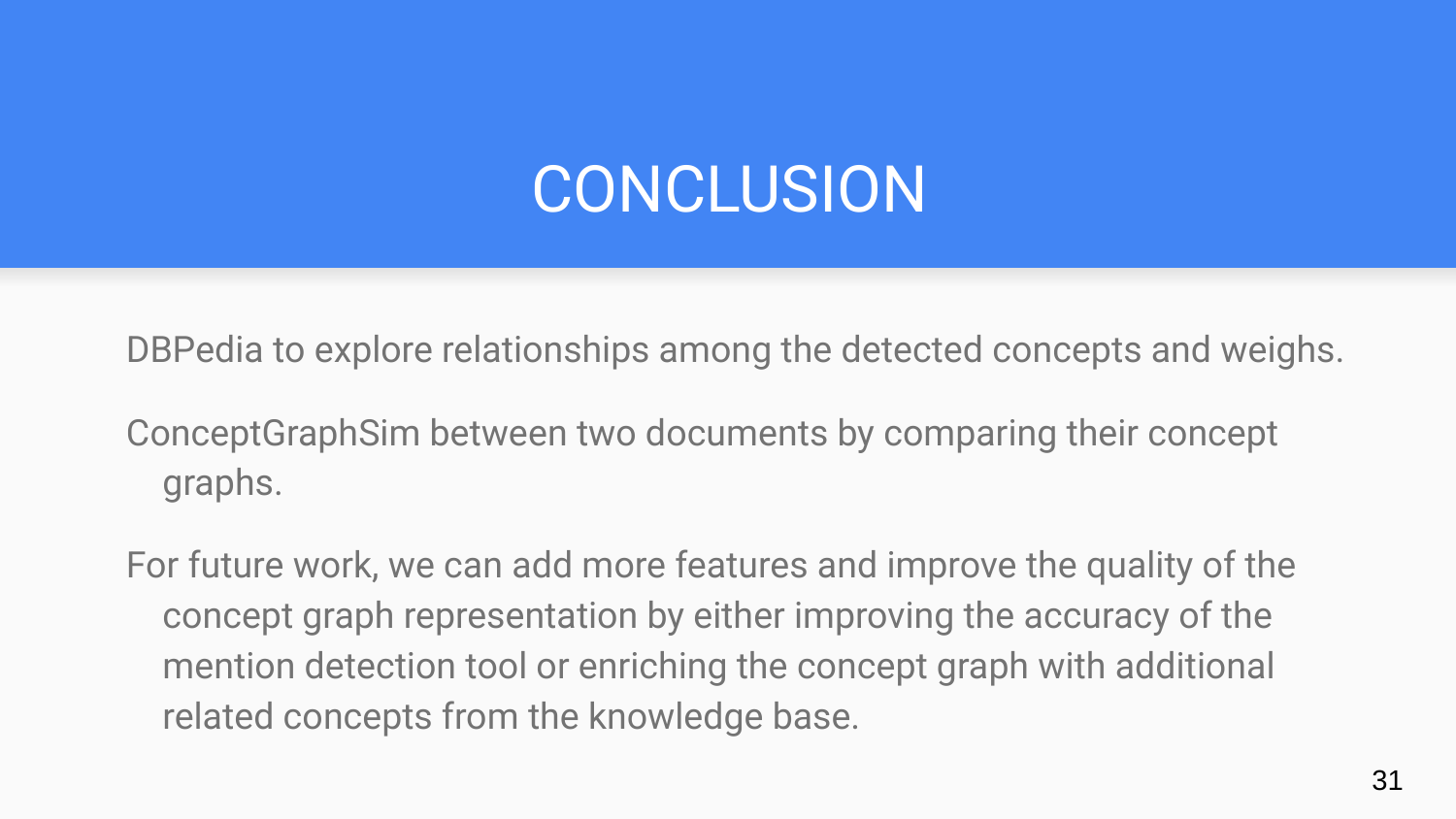

# CONCLUSION
DBPedia to explore relationships among the detected concepts and weighs.
ConceptGraphSim between two documents by comparing their concept graphs.
For future work, we can add more features and improve the quality of the concept graph representation by either improving the accuracy of the mention detection tool or enriching the concept graph with additional related concepts from the knowledge base.
31